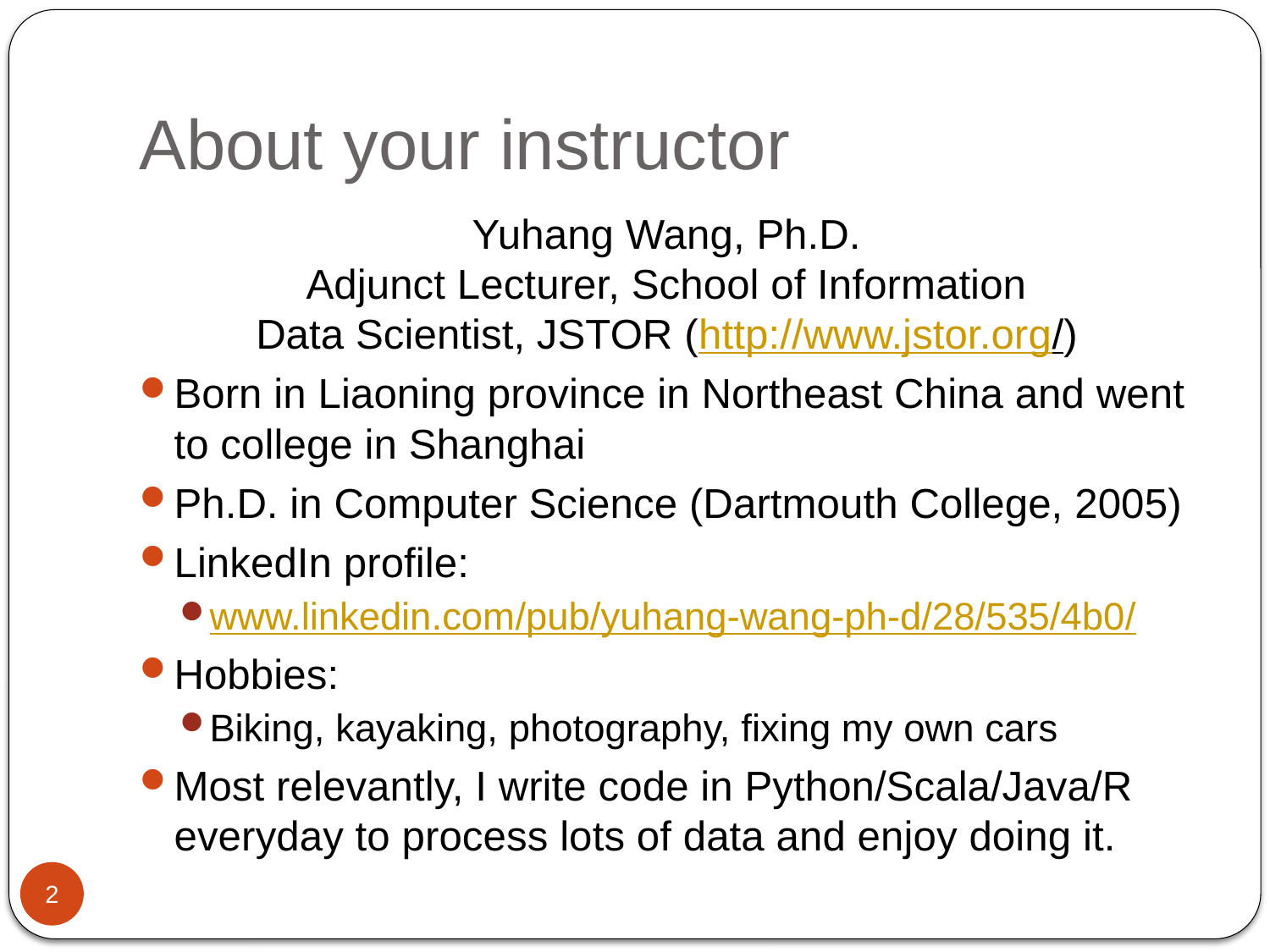

# About your instructor
Yuhang Wang, Ph.D.
Adjunct Lecturer, School of Information
Data Scientist, JSTOR (http://www.jstor.org/)
Born in Liaoning province in Northeast China and went to college in Shanghai
Ph.D. in Computer Science (Dartmouth College, 2005)
LinkedIn profile:
www.linkedin.com/pub/yuhang-wang-ph-d/28/535/4b0/
Hobbies:
Biking, kayaking, photography, fixing my own cars
Most relevantly, I write code in Python/Scala/Java/R everyday to process lots of data and enjoy doing it.

2